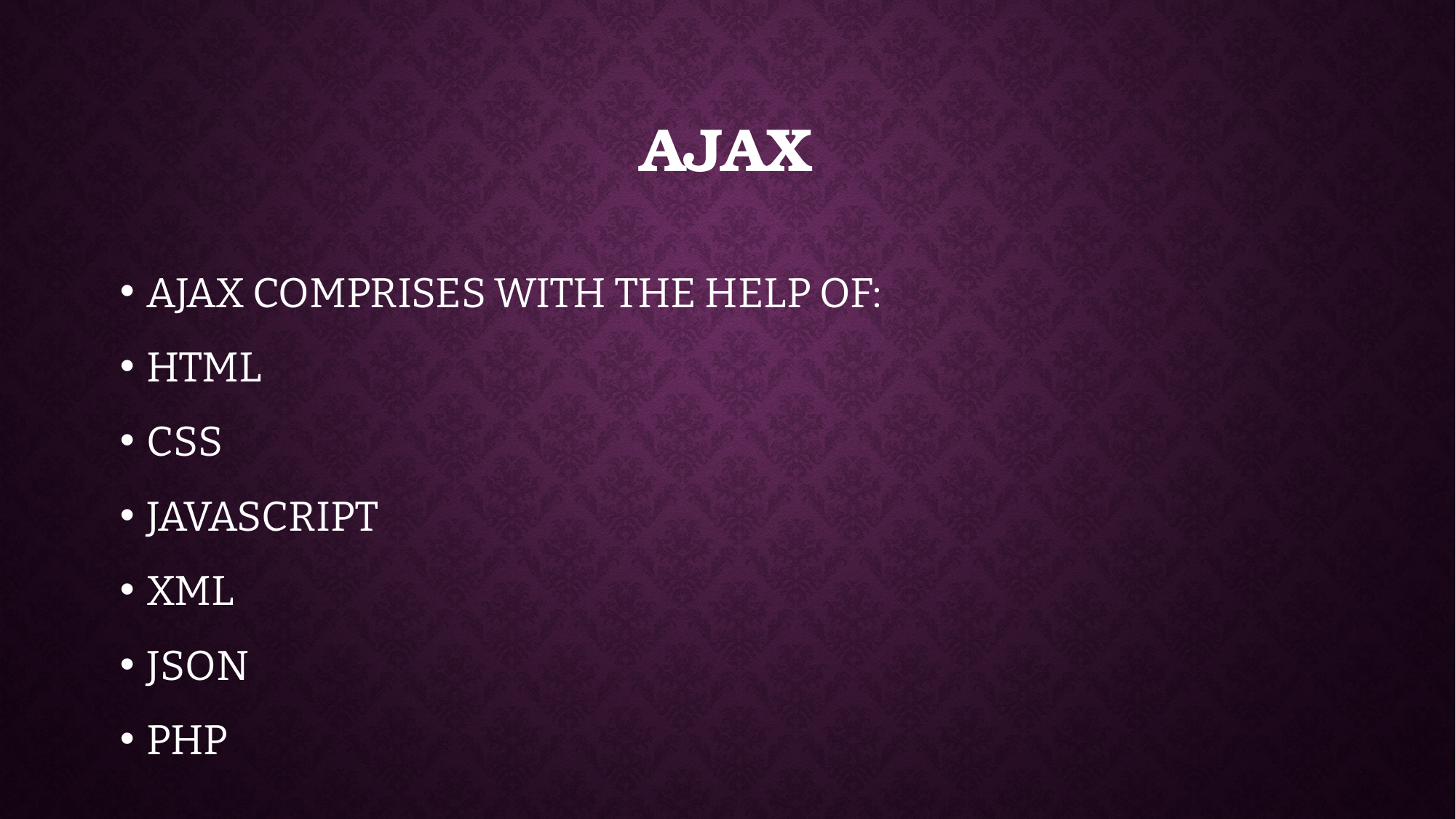

# ajax
AJAX COMPRISES WITH THE HELP OF:
HTML
CSS
JAVASCRIPT
XML
JSON
PHP